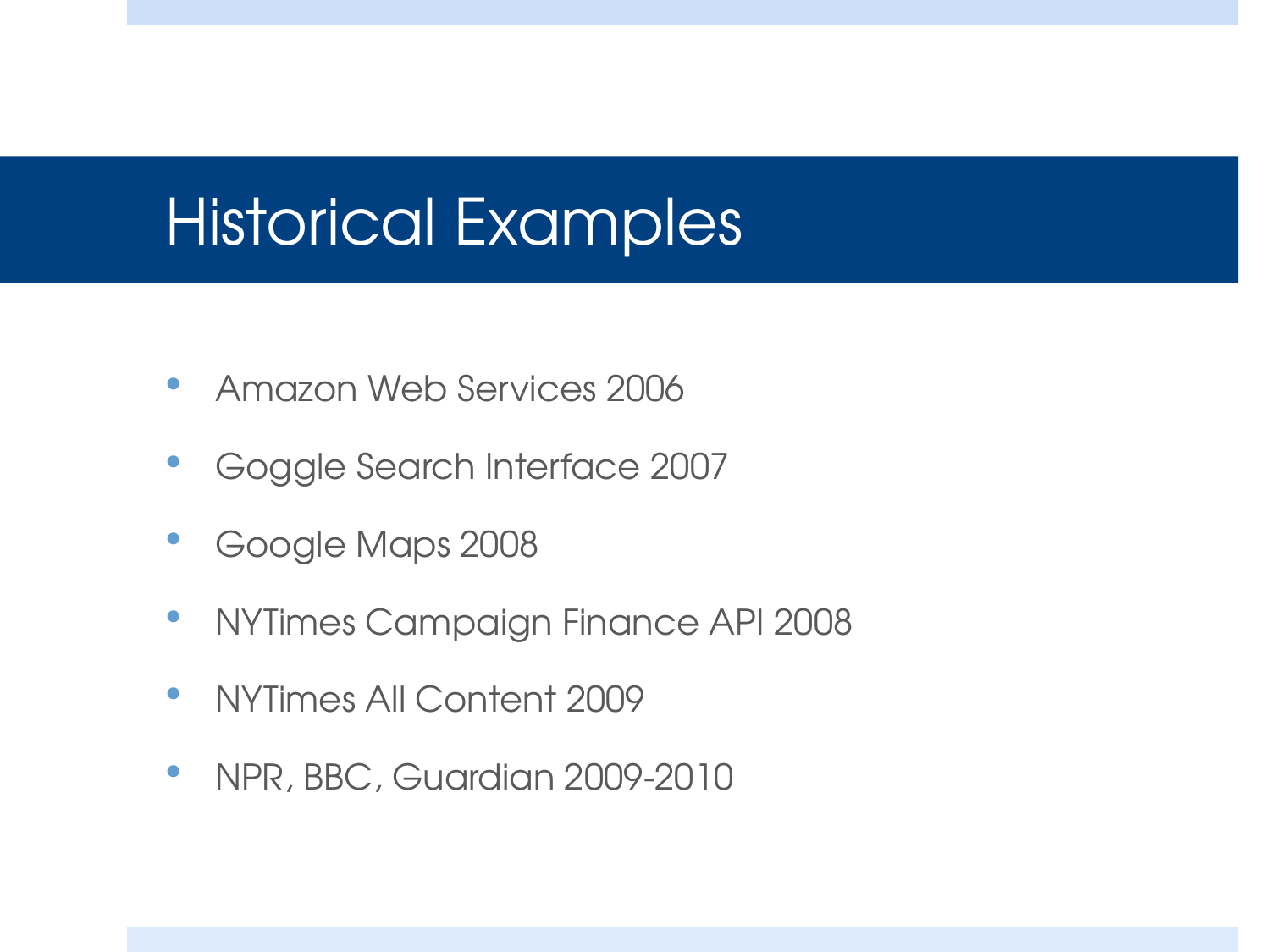

# Historical Examples
Amazon Web Services 2006
Goggle Search Interface 2007
Google Maps 2008
NYTimes Campaign Finance API 2008
NYTimes All Content 2009
NPR, BBC, Guardian 2009-2010